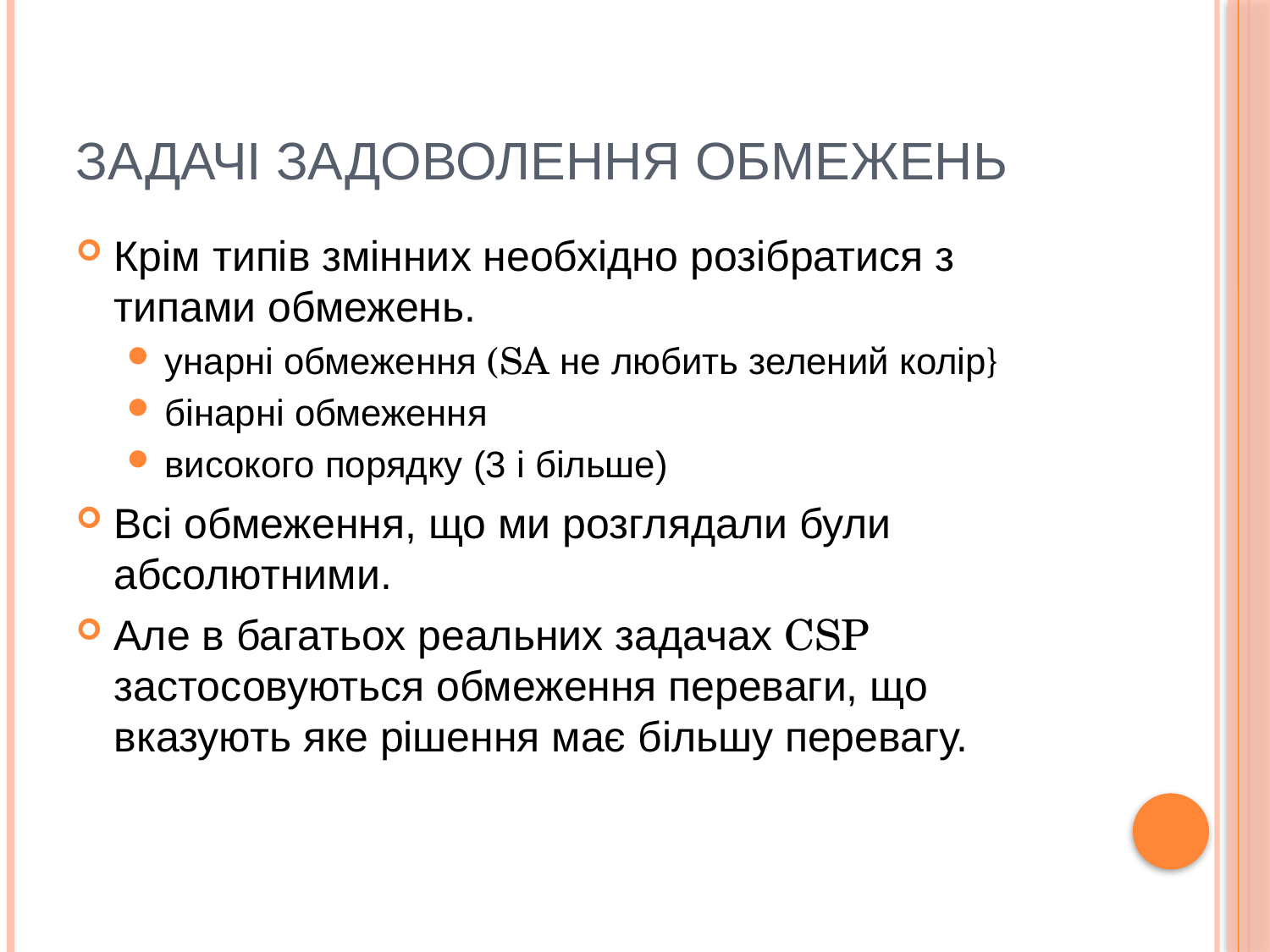

# Задачі задоволення обмежень
Крім типів змінних необхідно розібратися з типами обмежень.
унарні обмеження (SA не любить зелений колір}
бінарні обмеження
високого порядку (3 і більше)
Всі обмеження, що ми розглядали були абсолютними.
Але в багатьох реальних задачах CSP застосовуються обмеження переваги, що вказують яке рішення має більшу перевагу.